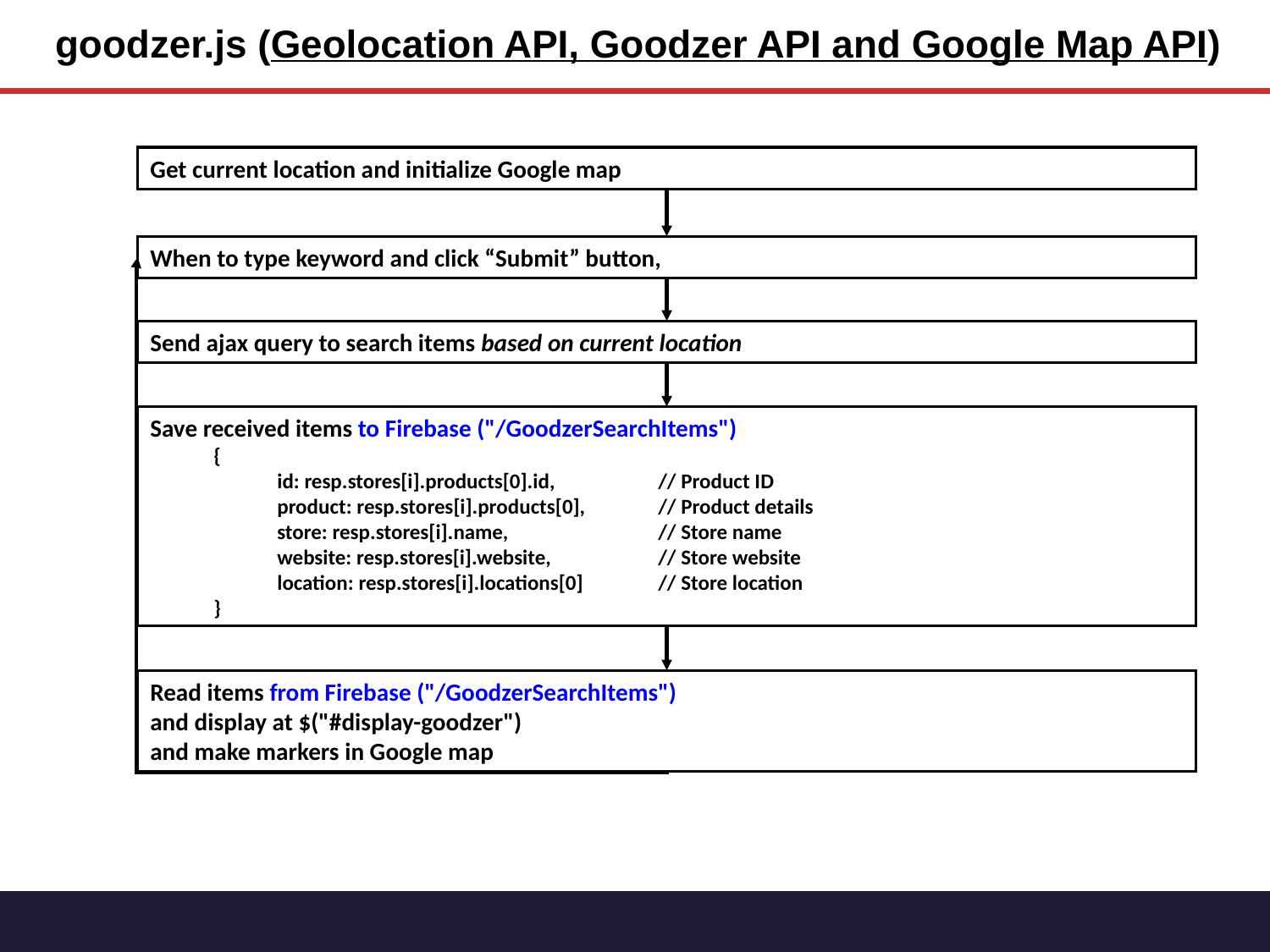

# goodzer.js (Geolocation API, Goodzer API and Google Map API)
Get current location and initialize Google map
When to type keyword and click “Submit” button,
Send ajax query to search items based on current location
Save received items to Firebase ("/GoodzerSearchItems")
{
id: resp.stores[i].products[0].id,	// Product ID
product: resp.stores[i].products[0],	// Product details
store: resp.stores[i].name,		// Store name
website: resp.stores[i].website,	// Store website
location: resp.stores[i].locations[0]	// Store location
}
Read items from Firebase ("/GoodzerSearchItems")
and display at $("#display-goodzer")
and make markers in Google map